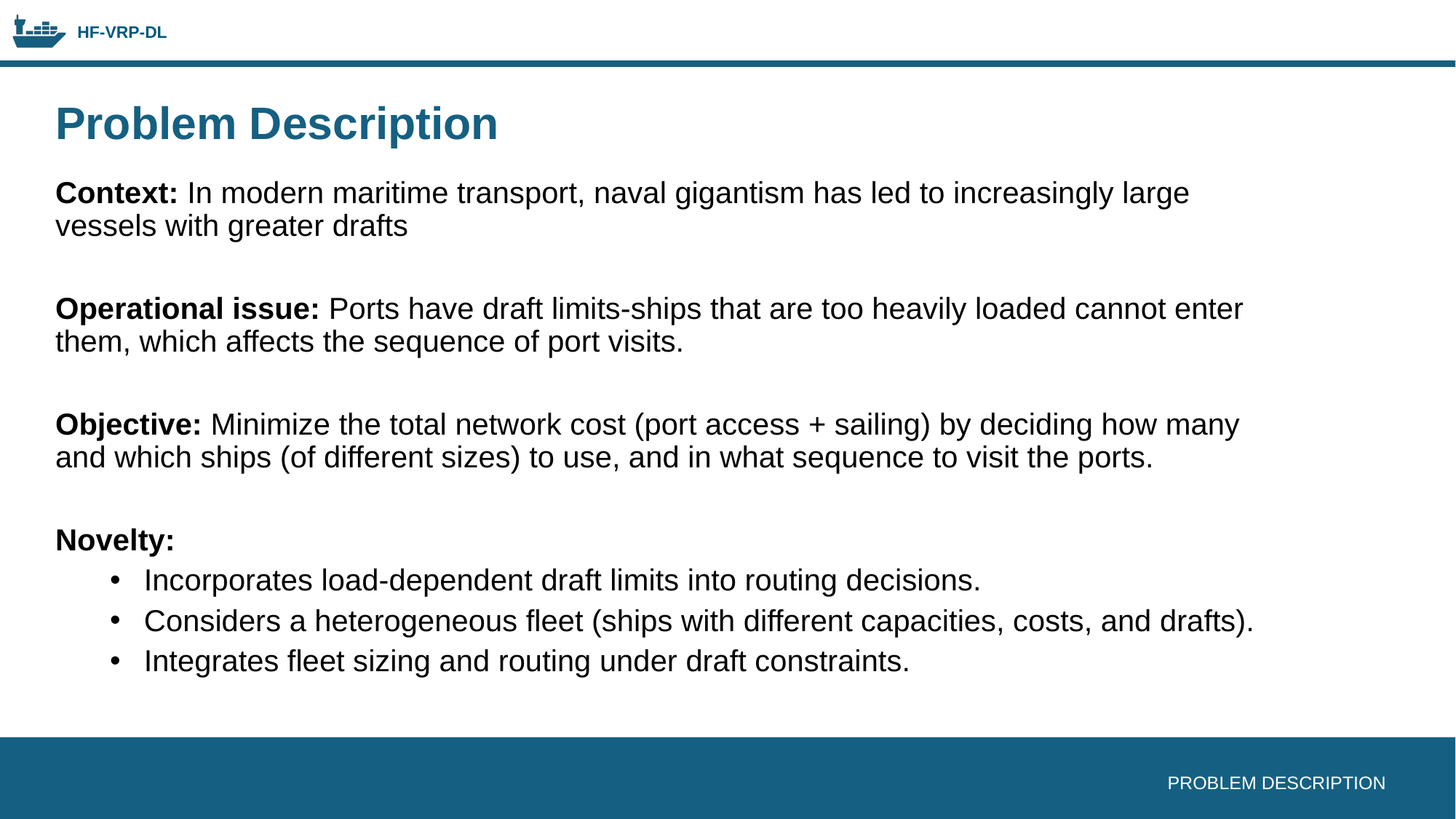

# Problem Description

Context: In modern maritime transport, naval gigantism has led to increasingly large vessels with greater drafts

Operational issue: Ports have draft limits-ships that are too heavily loaded cannot enter them, which affects the sequence of port visits.

Objective: Minimize the total network cost (port access + sailing) by deciding how many and which ships (of different sizes) to use, and in what sequence to visit the ports.

Novelty:
Incorporates load-dependent draft limits into routing decisions.
Considers a heterogeneous fleet (ships with different capacities, costs, and drafts).
Integrates fleet sizing and routing under draft constraints.

PROBLEM DESCRIPTION